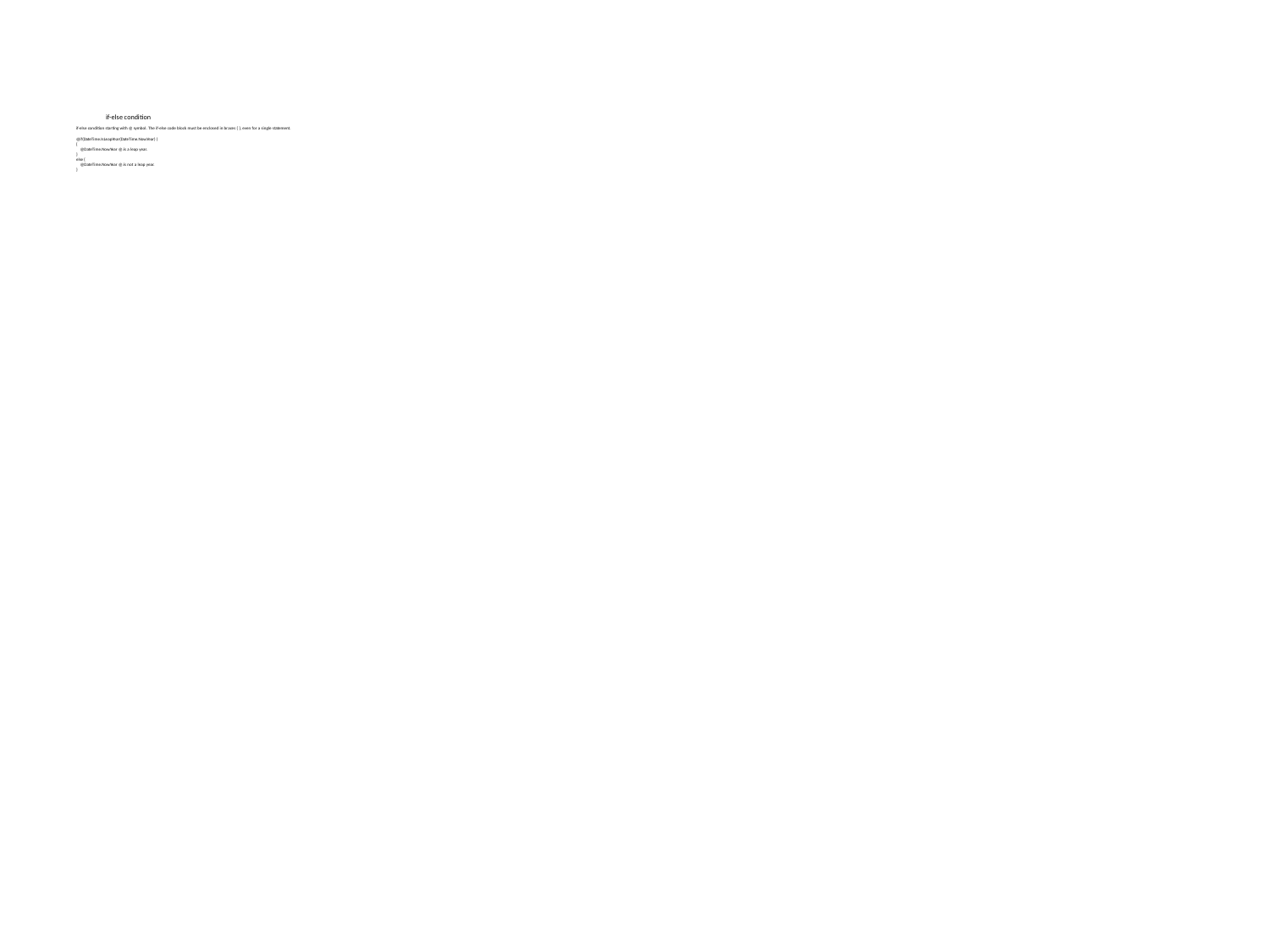

# if-else condition if-else condition starting with @ symbol. The if-else code block must be enclosed in braces { }, even for a single statement. @if(DateTime.IsLeapYear(DateTime.Now.Year) ) { @DateTime.Now.Year @:is a leap year. } else { @DateTime.Now.Year @:is not a leap year. }